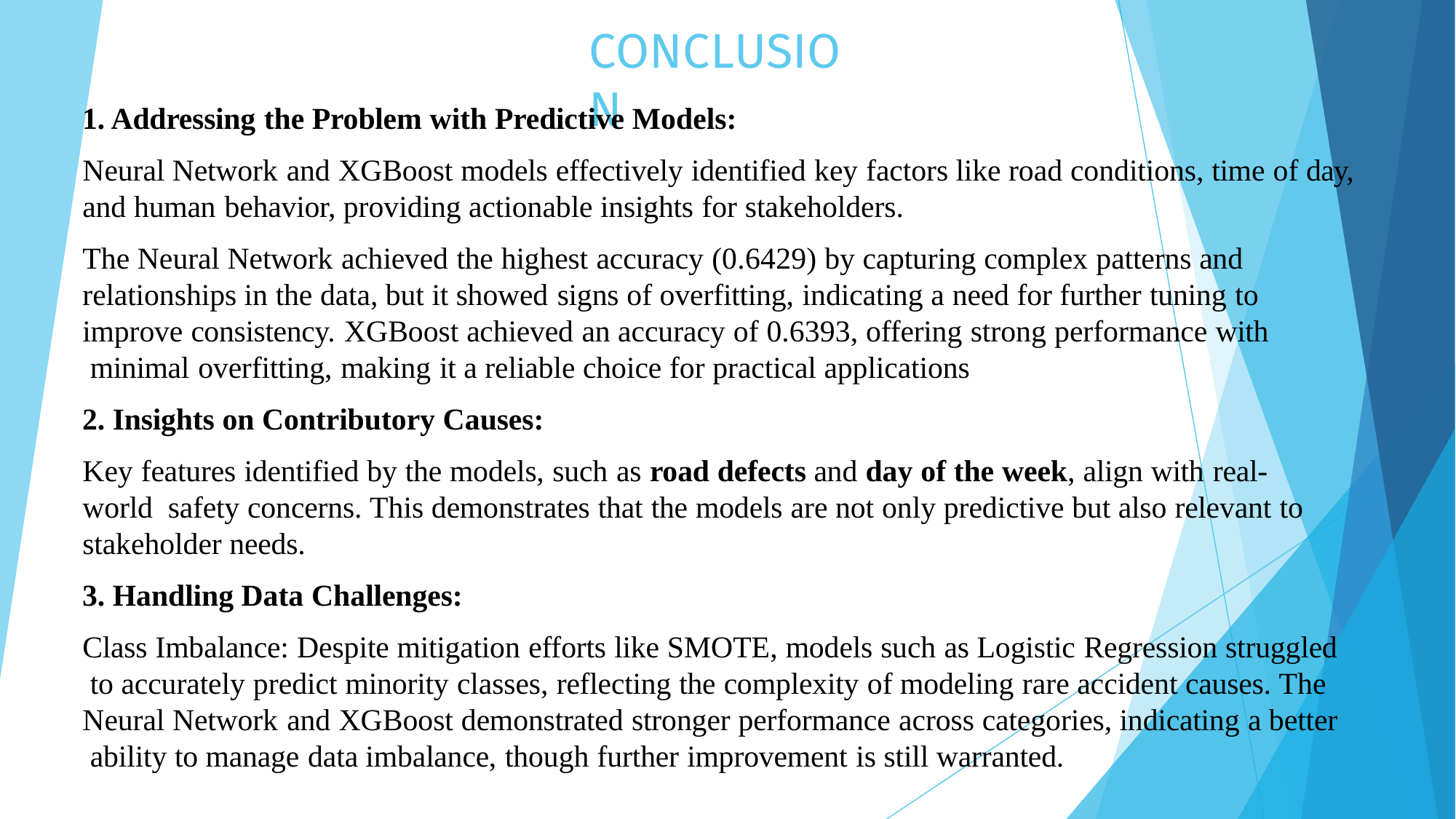

# CONCLUSION
Addressing the Problem with Predictive Models:
Neural Network and XGBoost models effectively identified key factors like road conditions, time of day,
and human behavior, providing actionable insights for stakeholders.
The Neural Network achieved the highest accuracy (0.6429) by capturing complex patterns and  relationships in the data, but it showed signs of overfitting, indicating a need for further tuning to  improve consistency. XGBoost achieved an accuracy of 0.6393, offering strong performance with  minimal overfitting, making it a reliable choice for practical applications
Insights on Contributory Causes:
Key features identified by the models, such as road defects and day of the week, align with real-world  safety concerns. This demonstrates that the models are not only predictive but also relevant to  stakeholder needs.
Handling Data Challenges:
Class Imbalance: Despite mitigation efforts like SMOTE, models such as Logistic Regression struggled  to accurately predict minority classes, reflecting the complexity of modeling rare accident causes. The  Neural Network and XGBoost demonstrated stronger performance across categories, indicating a better  ability to manage data imbalance, though further improvement is still warranted.